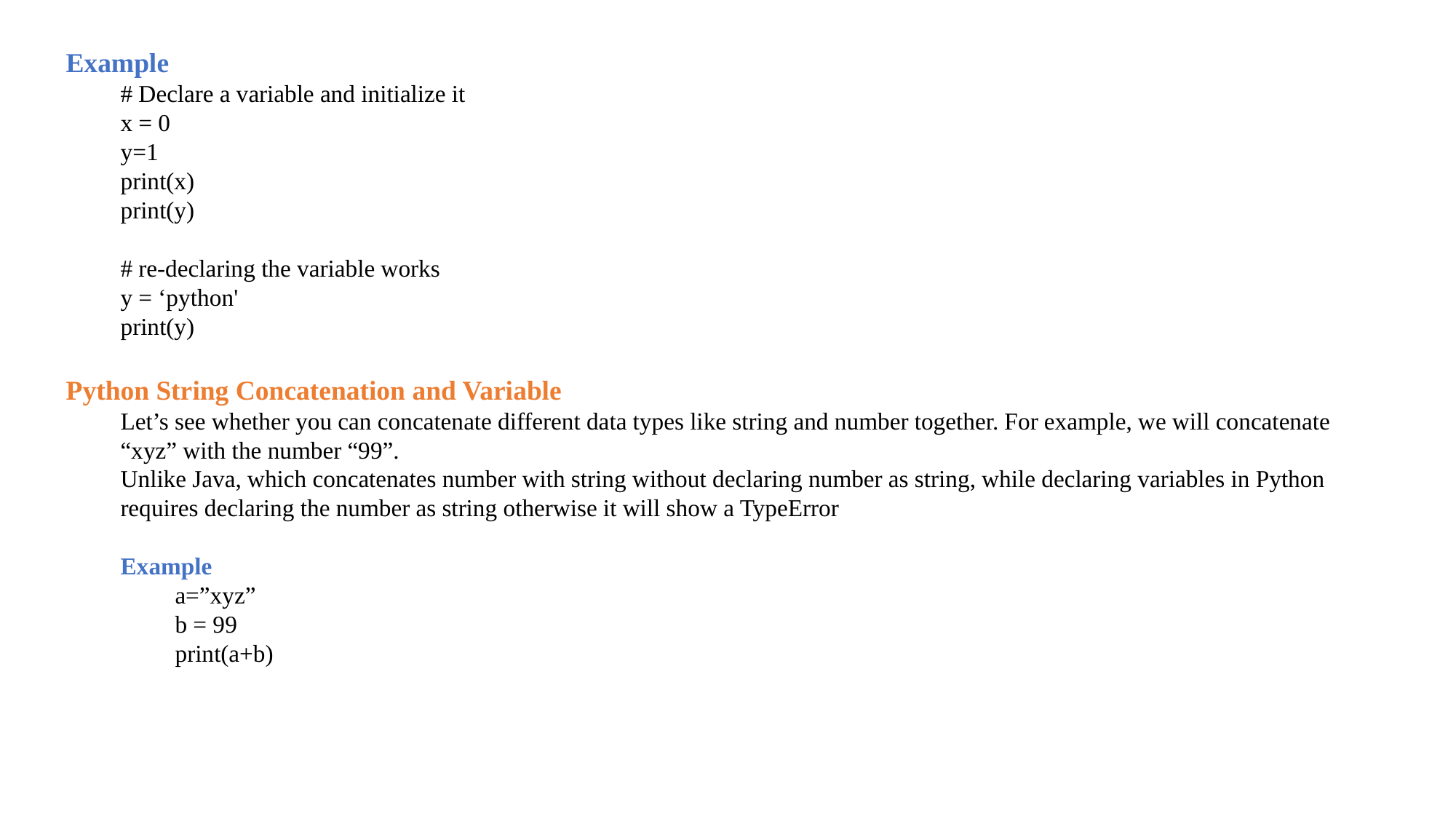

Example
# Declare a variable and initialize it
x = 0
y=1
print(x)
print(y)

# re-declaring the variable works
y = ‘python'
print(y)

Python String Concatenation and Variable
Let’s see whether you can concatenate different data types like string and number together. For example, we will concatenate “xyz” with the number “99”.
Unlike Java, which concatenates number with string without declaring number as string, while declaring variables in Python requires declaring the number as string otherwise it will show a TypeError

Example
a=”xyz”
b = 99
print(a+b)